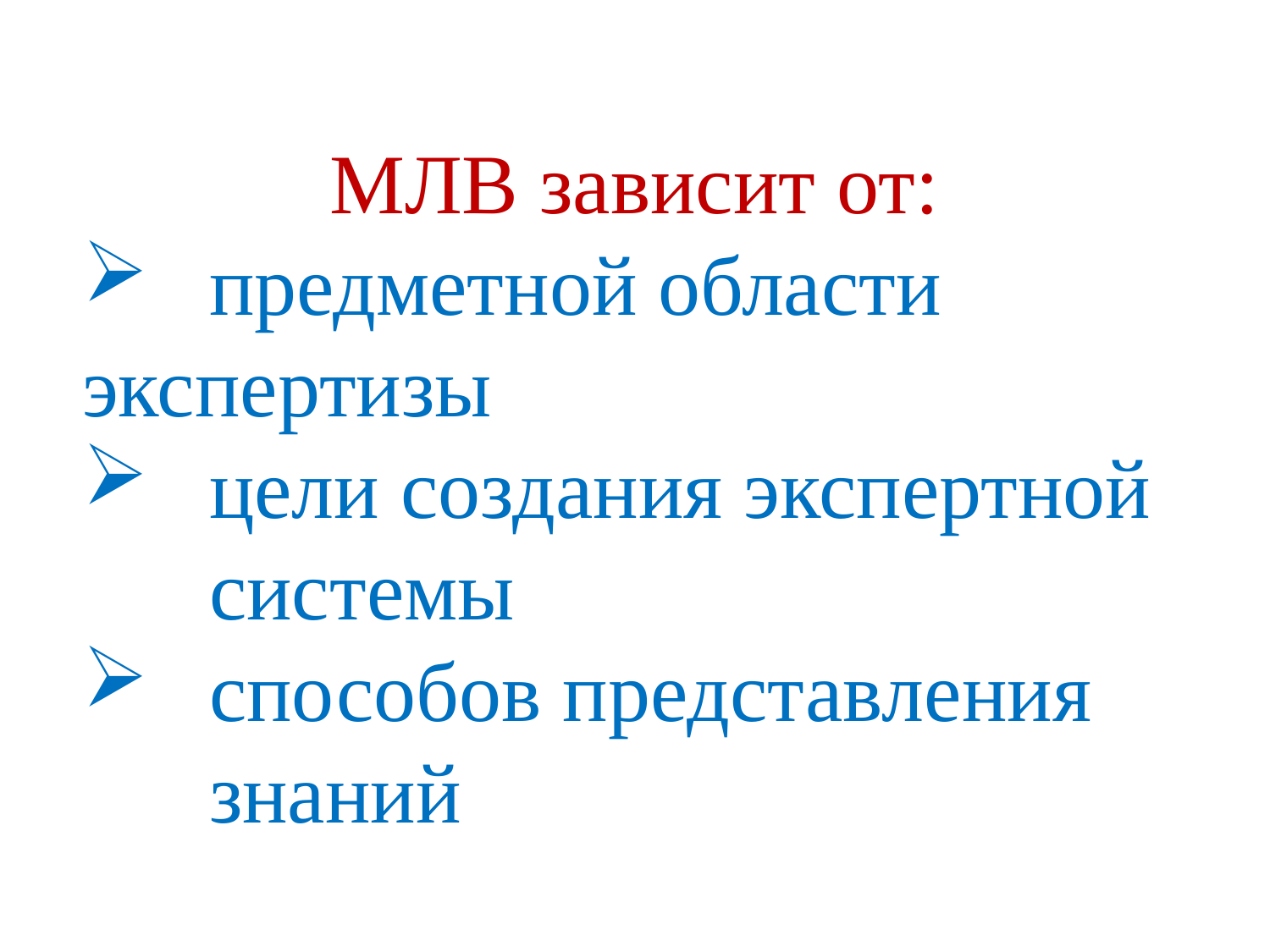

МЛВ зависит от:
 	предметной области 	экспертизы
 	цели создания экспертной 	системы
 	способов представления 	знаний